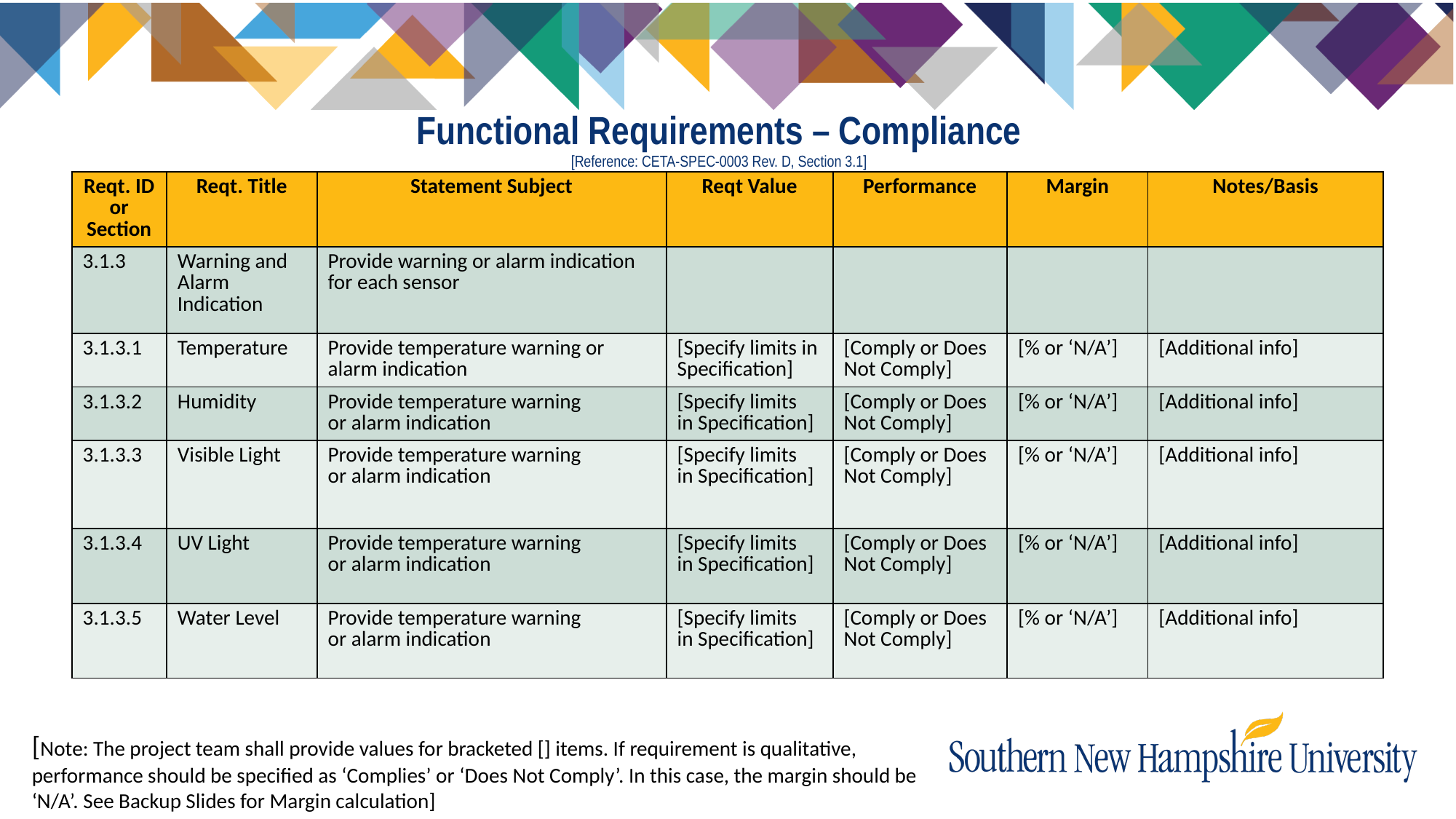

# Functional Requirements – Compliance [Reference: CETA-SPEC-0003 Rev. D, Section 3.1]
| Reqt. ID or Section | Reqt. Title | Statement Subject | Reqt Value | Performance | Margin | Notes/Basis |
| --- | --- | --- | --- | --- | --- | --- |
| 3.1.3 | Warning and Alarm Indication | Provide warning or alarm indication for each sensor |  |  |  |  |
| 3.1.3.1 | Temperature | Provide temperature warning or alarm indication | [Specify limits in Specification] | [Comply or Does Not Comply] | [% or ‘N/A’] | [Additional info] |
| 3.1.3.2 | Humidity | Provide temperature warning or alarm indication | [Specify limits in Specification] | [Comply or Does Not Comply] | [% or ‘N/A’] | [Additional info] |
| 3.1.3.3 | Visible Light | Provide temperature warning or alarm indication | [Specify limits in Specification] | [Comply or Does Not Comply] | [% or ‘N/A’] | [Additional info] |
| 3.1.3.4 | UV Light | Provide temperature warning or alarm indication | [Specify limits in Specification] | [Comply or Does Not Comply] | [% or ‘N/A’] | [Additional info] |
| 3.1.3.5 | Water Level | Provide temperature warning or alarm indication | [Specify limits in Specification] | [Comply or Does Not Comply] | [% or ‘N/A’] | [Additional info] |
[Note: The project team shall provide values for bracketed [] items. If requirement is qualitative, performance should be specified as ‘Complies’ or ‘Does Not Comply’. In this case, the margin should be ‘N/A’. See Backup Slides for Margin calculation]